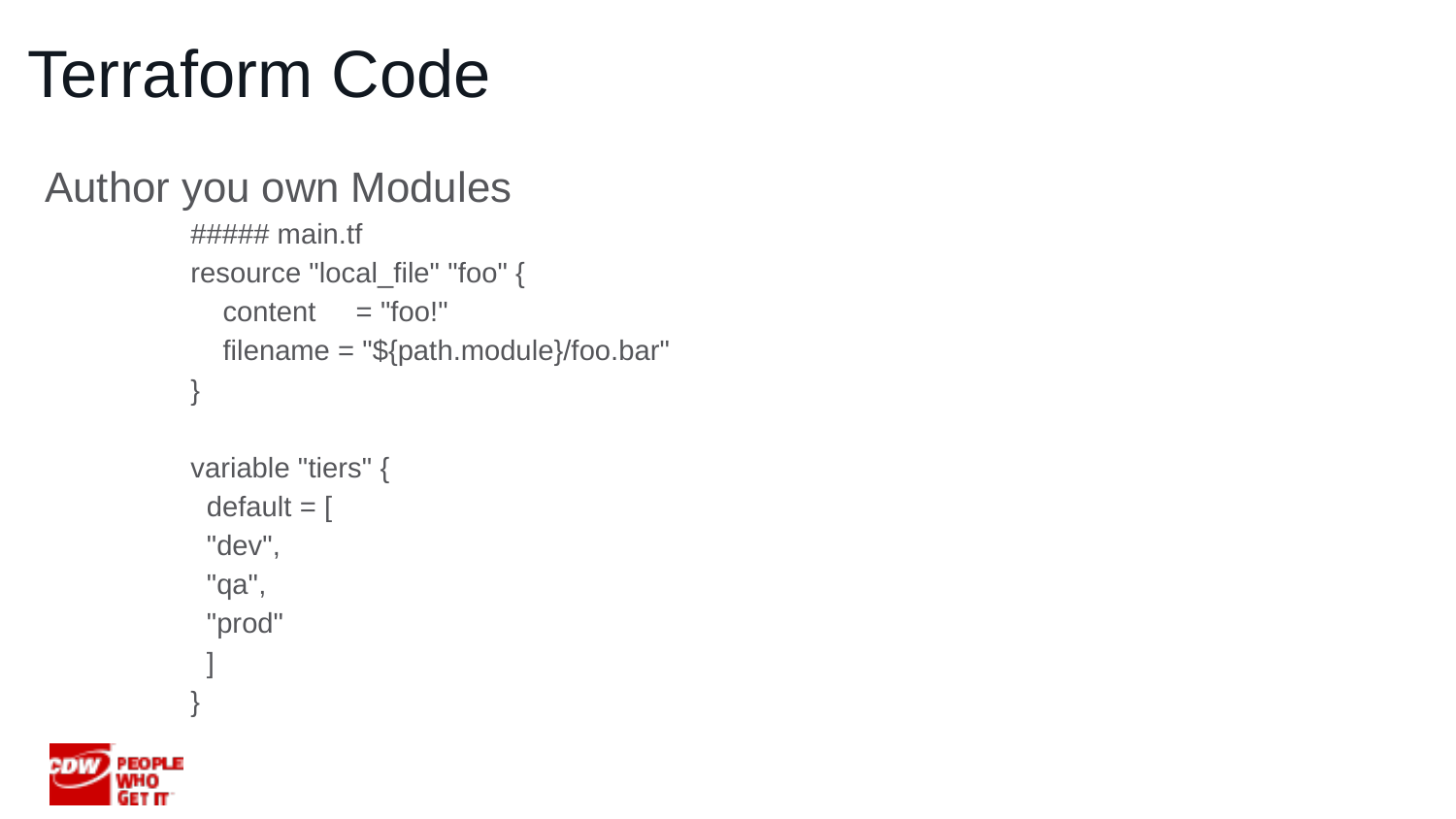

# Terraform Code
Author you own Modules
##### main.tf
resource "local_file" "foo" {
    content     = "foo!"
    filename = "${path.module}/foo.bar"
}

variable "tiers" {
  default = [
  "dev",
  "qa",
  "prod"
  ]
}